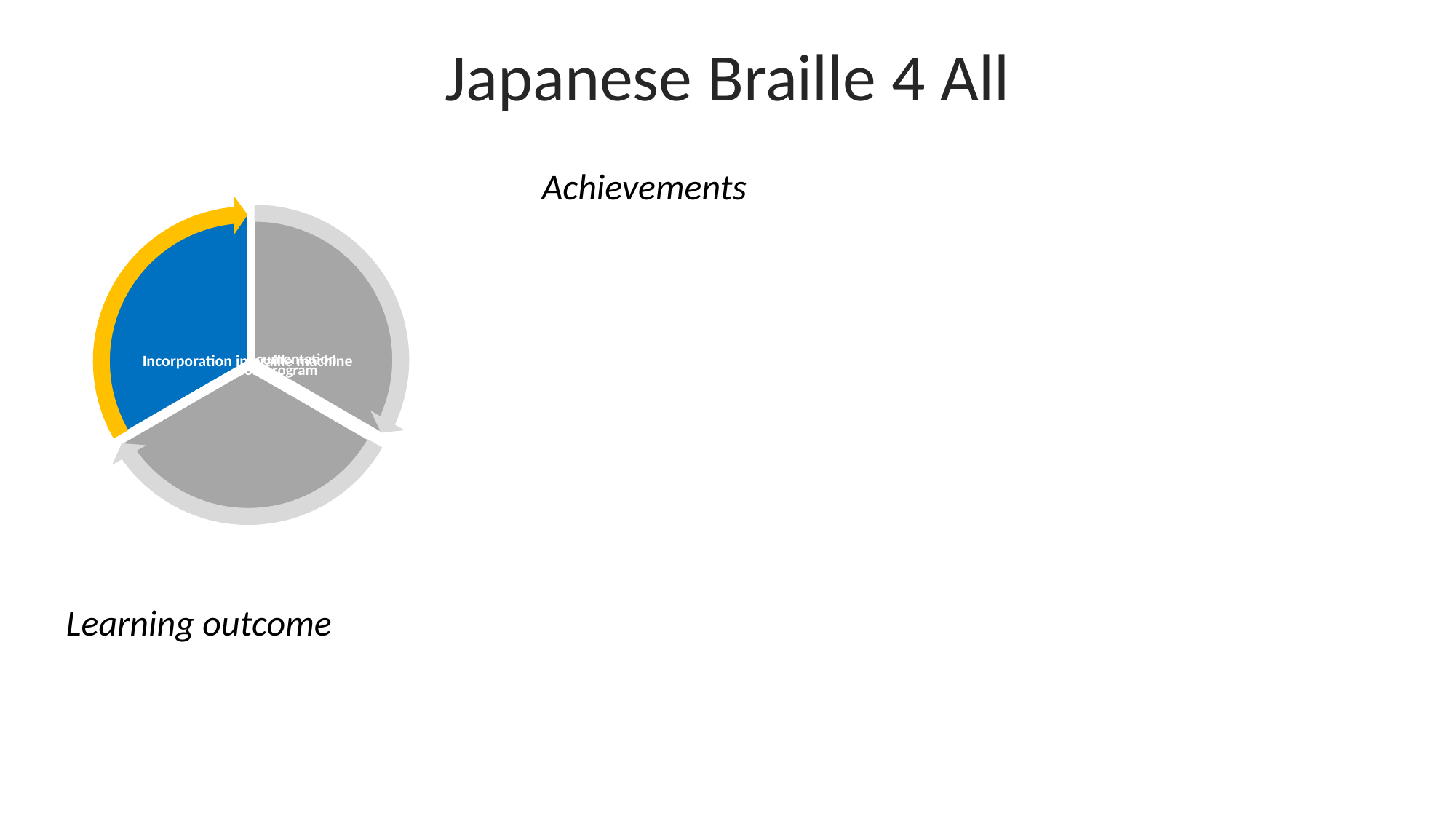

# Japanese Braille 4 All
Achievements
Accessible documentation
Transcription program
Incorporation in braille machine

Learning outcome